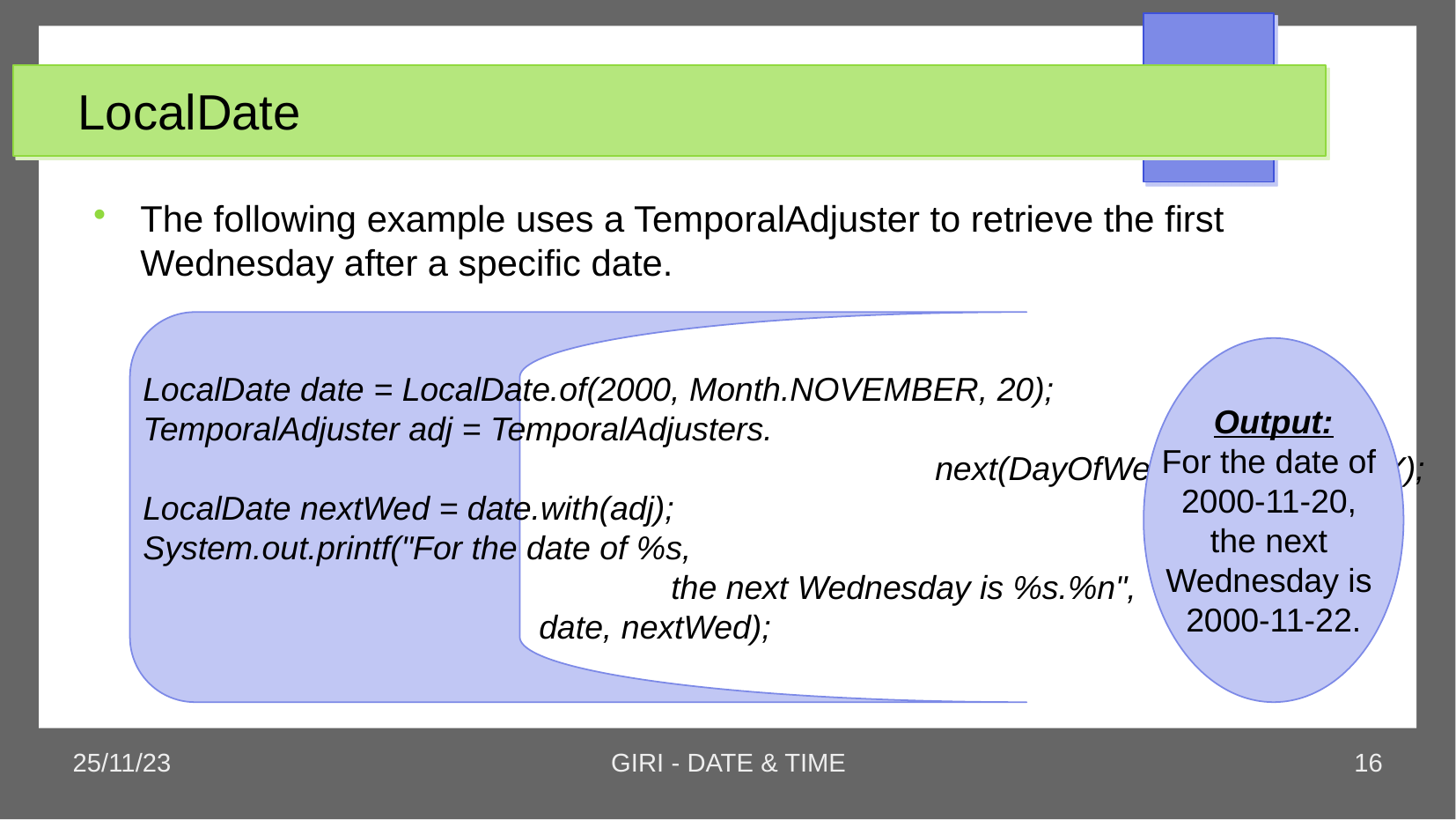

# LocalDate
The following example uses a TemporalAdjuster to retrieve the first Wednesday after a specific date.
LocalDate date = LocalDate.of(2000, Month.NOVEMBER, 20);
TemporalAdjuster adj = TemporalAdjusters.
						next(DayOfWeek.WEDNESDAY);
LocalDate nextWed = date.with(adj);
System.out.printf("For the date of %s,
				the next Wednesday is %s.%n",
                  		date, nextWed);
Output:
For the date of
2000-11-20,
the next
Wednesday is
2000-11-22.
25/11/23
GIRI - DATE & TIME
16